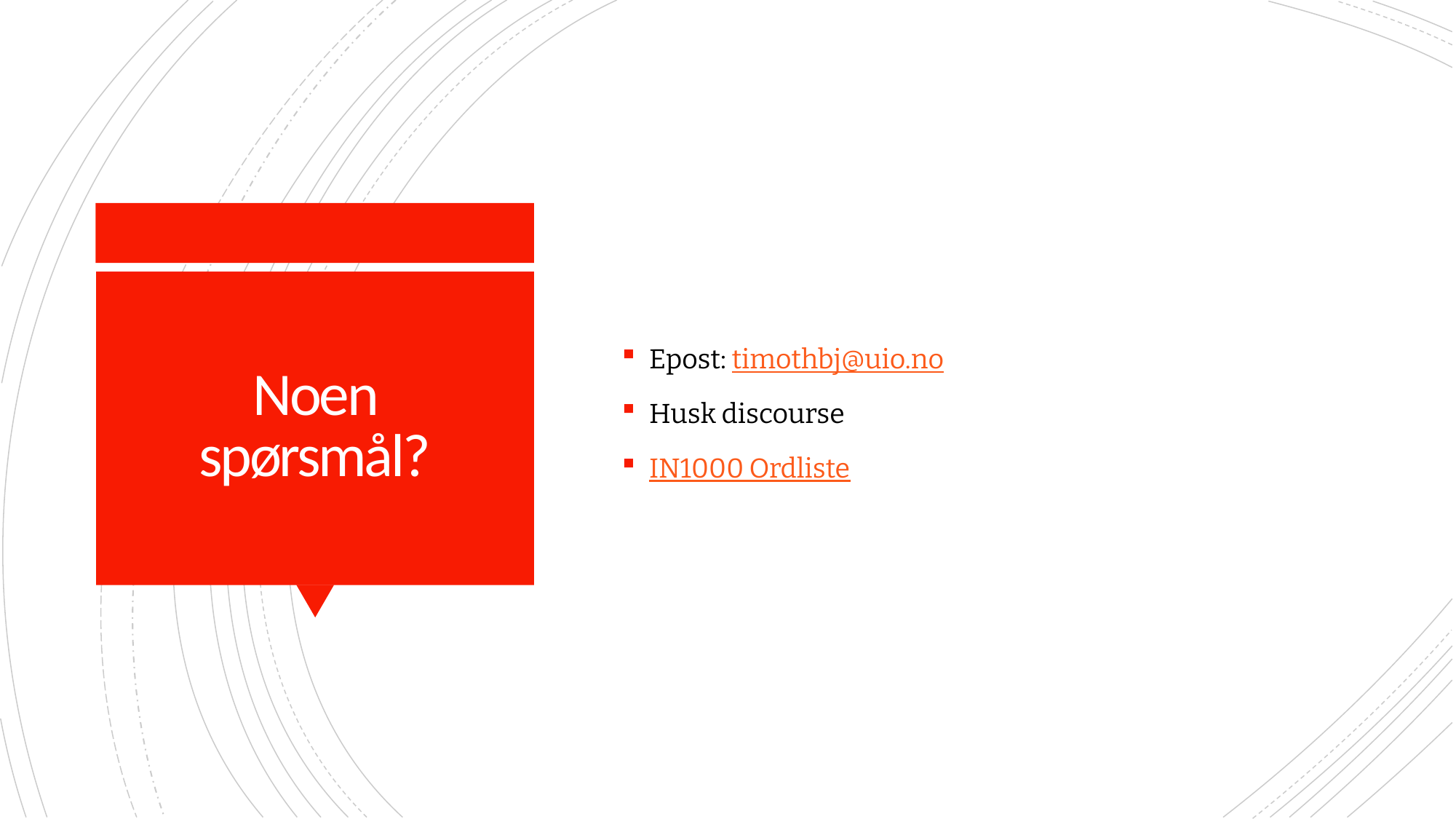

Epost: timothbj@uio.no
Husk discourse
IN1000 Ordliste
# Noen spørsmål?